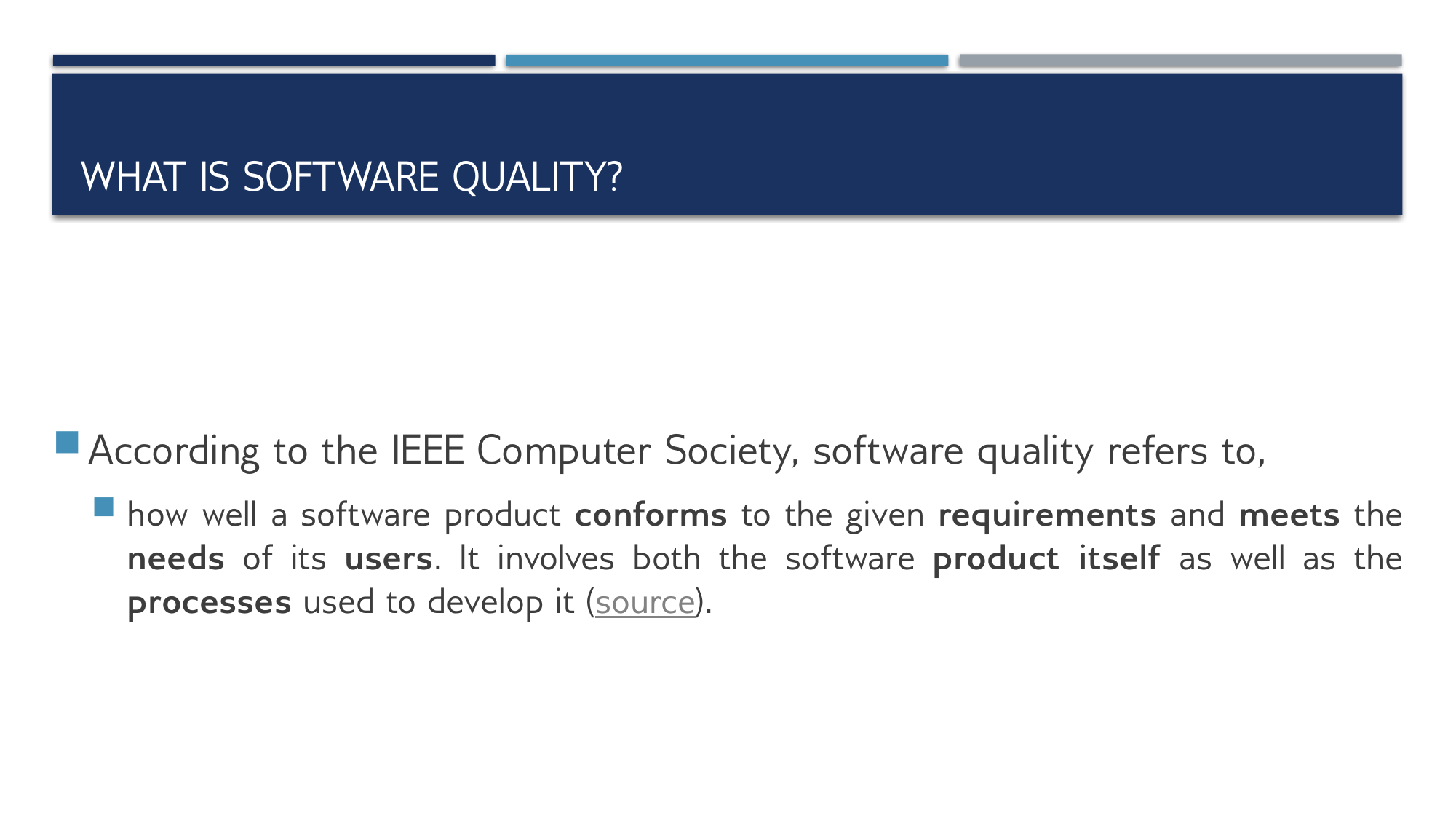

# What is Software Quality?
According to the IEEE Computer Society, software quality refers to,
how well a software product conforms to the given requirements and meets the needs of its users. It involves both the software product itself as well as the processes used to develop it (source).